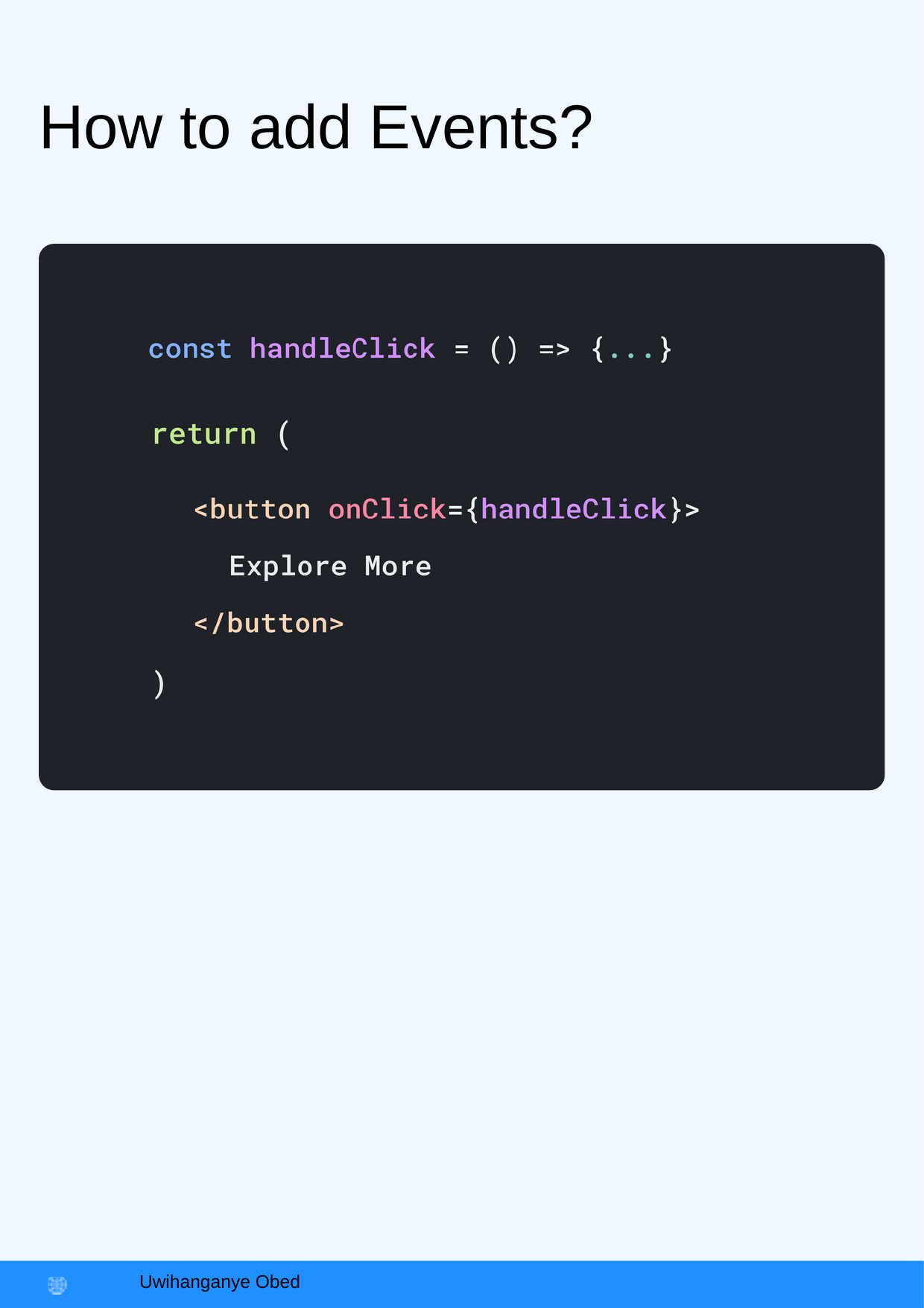

How to add Events?

https:
jsmastery.pro
JavaScript Mastery
Uwihanganye Obed

//